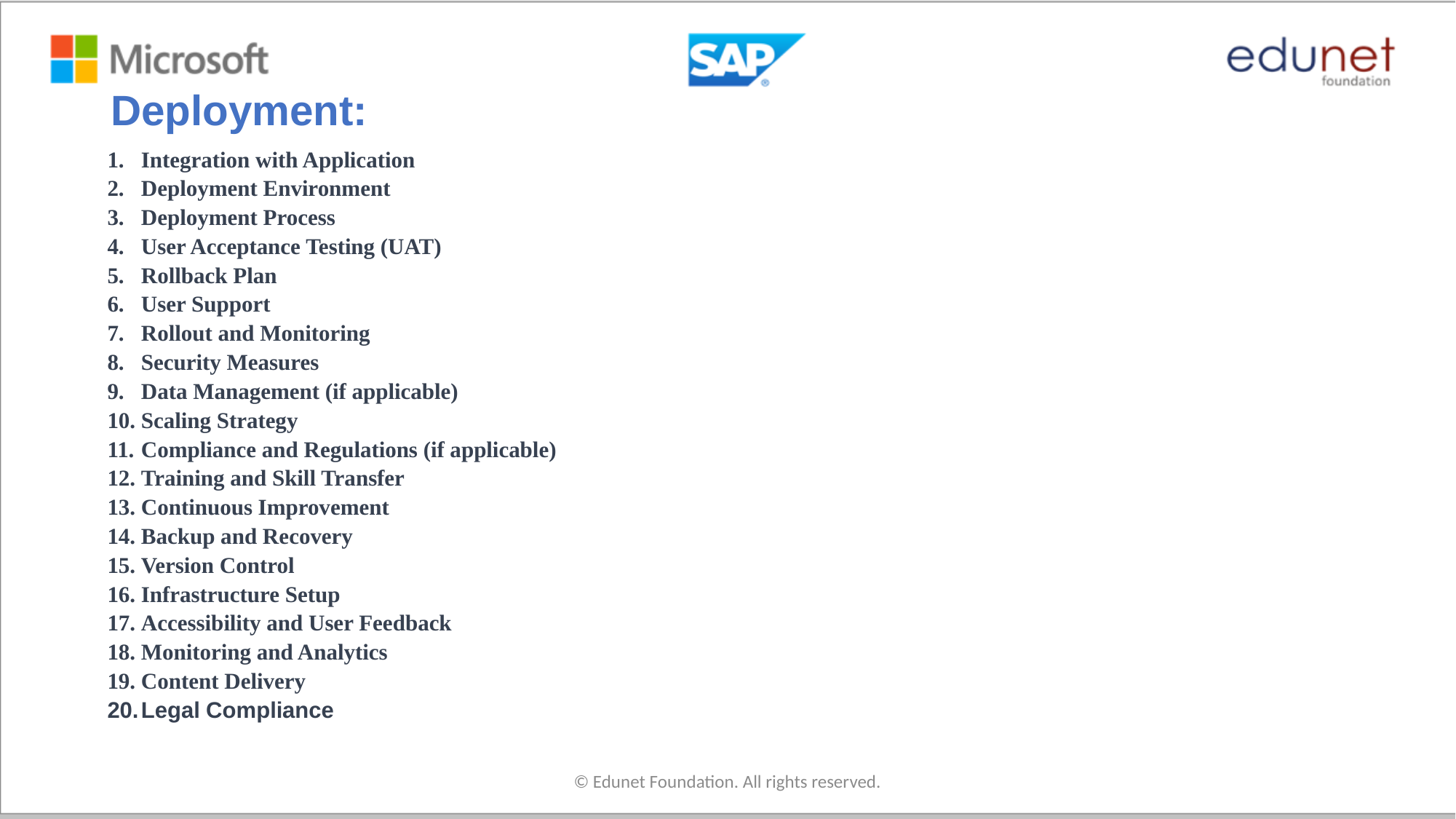

# Deployment:
Integration with Application
Deployment Environment
Deployment Process
User Acceptance Testing (UAT)
Rollback Plan
User Support
Rollout and Monitoring
Security Measures
Data Management (if applicable)
Scaling Strategy
Compliance and Regulations (if applicable)
Training and Skill Transfer
Continuous Improvement
Backup and Recovery
Version Control
Infrastructure Setup
Accessibility and User Feedback
Monitoring and Analytics
Content Delivery
Legal Compliance

© Edunet Foundation. All rights reserved.